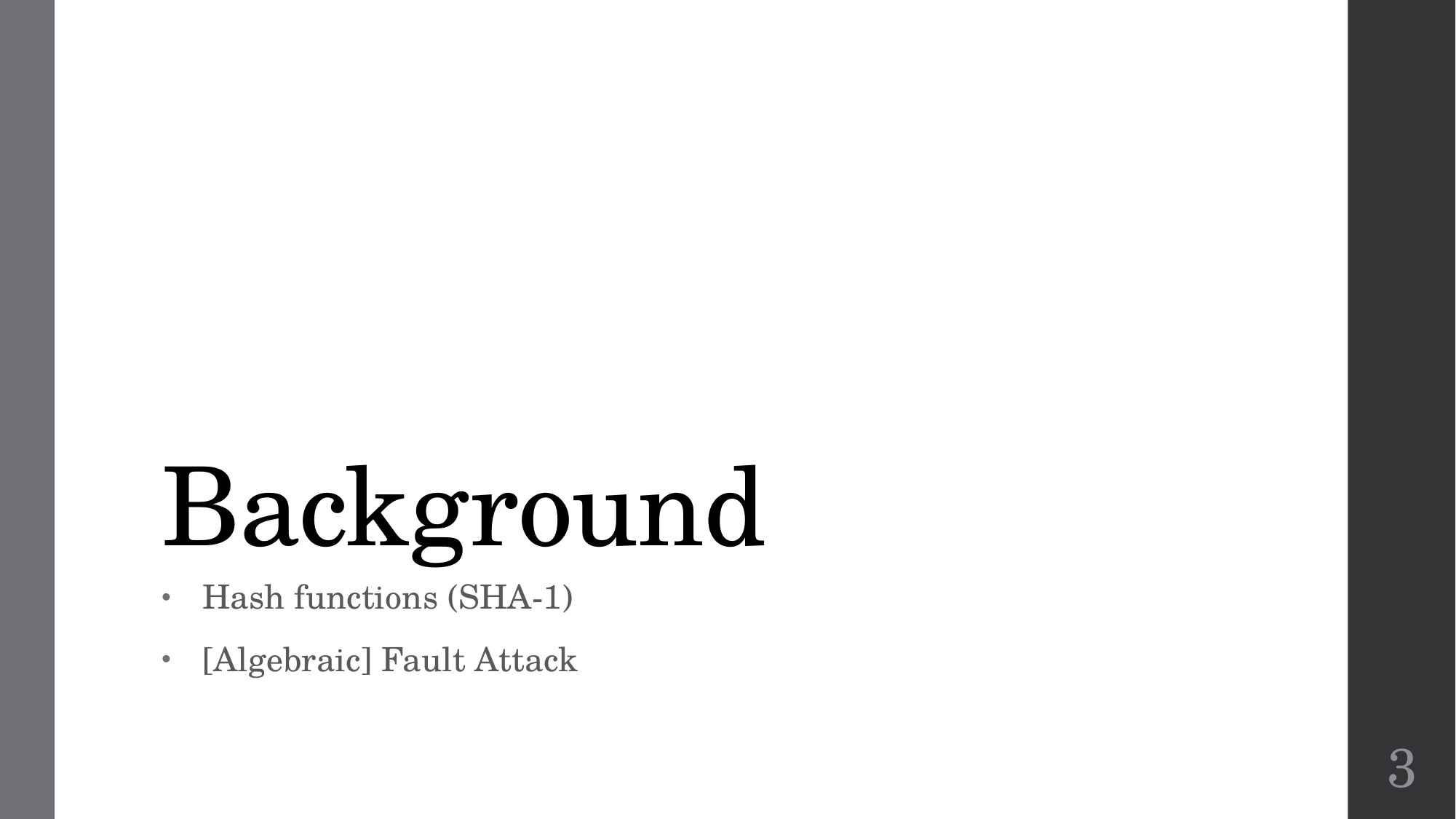

# Background
Hash functions (SHA-1)
[Algebraic] Fault Attack
3